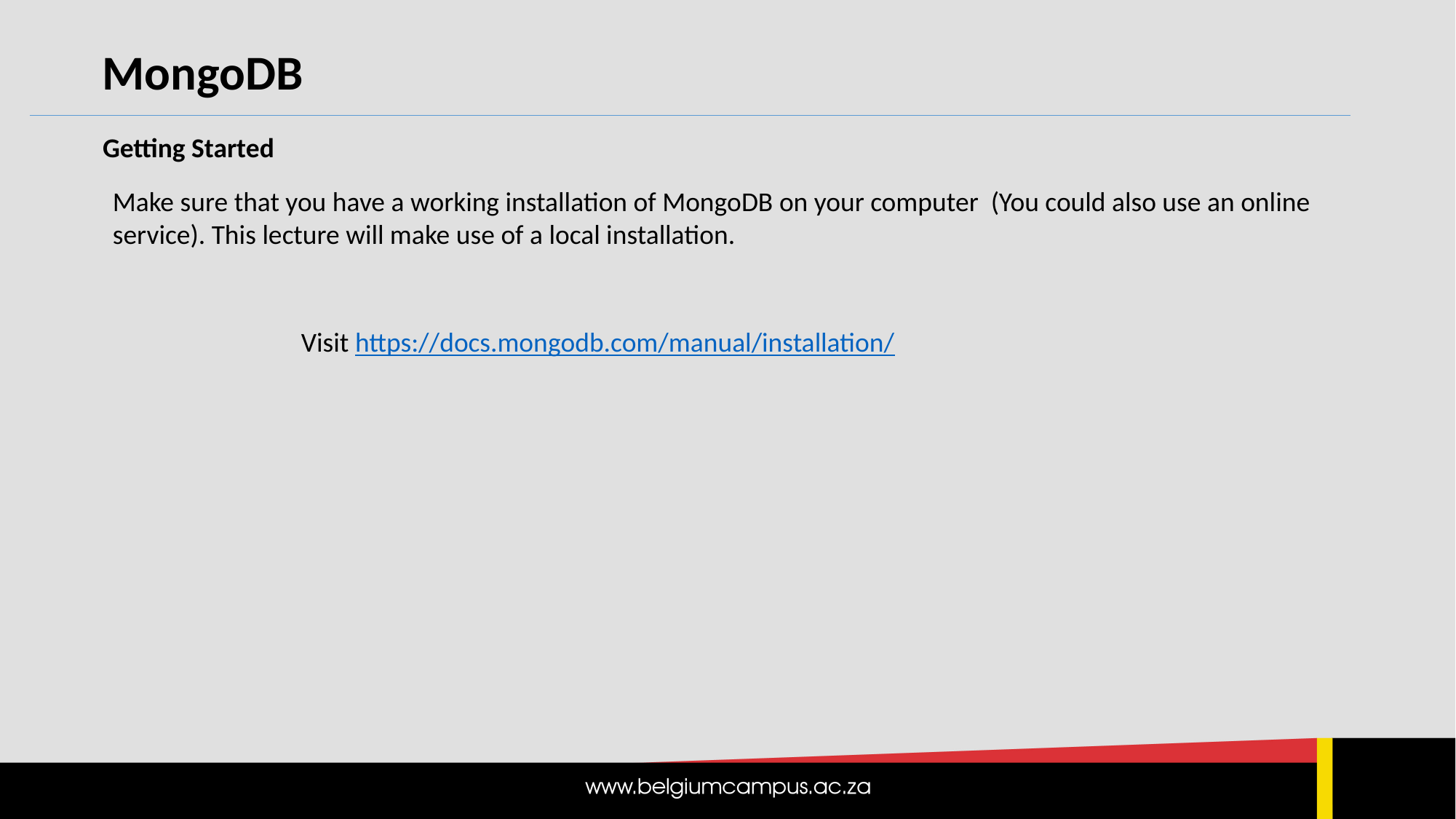

MongoDB
Getting Started
Make sure that you have a working installation of MongoDB on your computer  (You could also use an online service). This lecture will make use of a local installation.
Visit https://docs.mongodb.com/manual/installation/